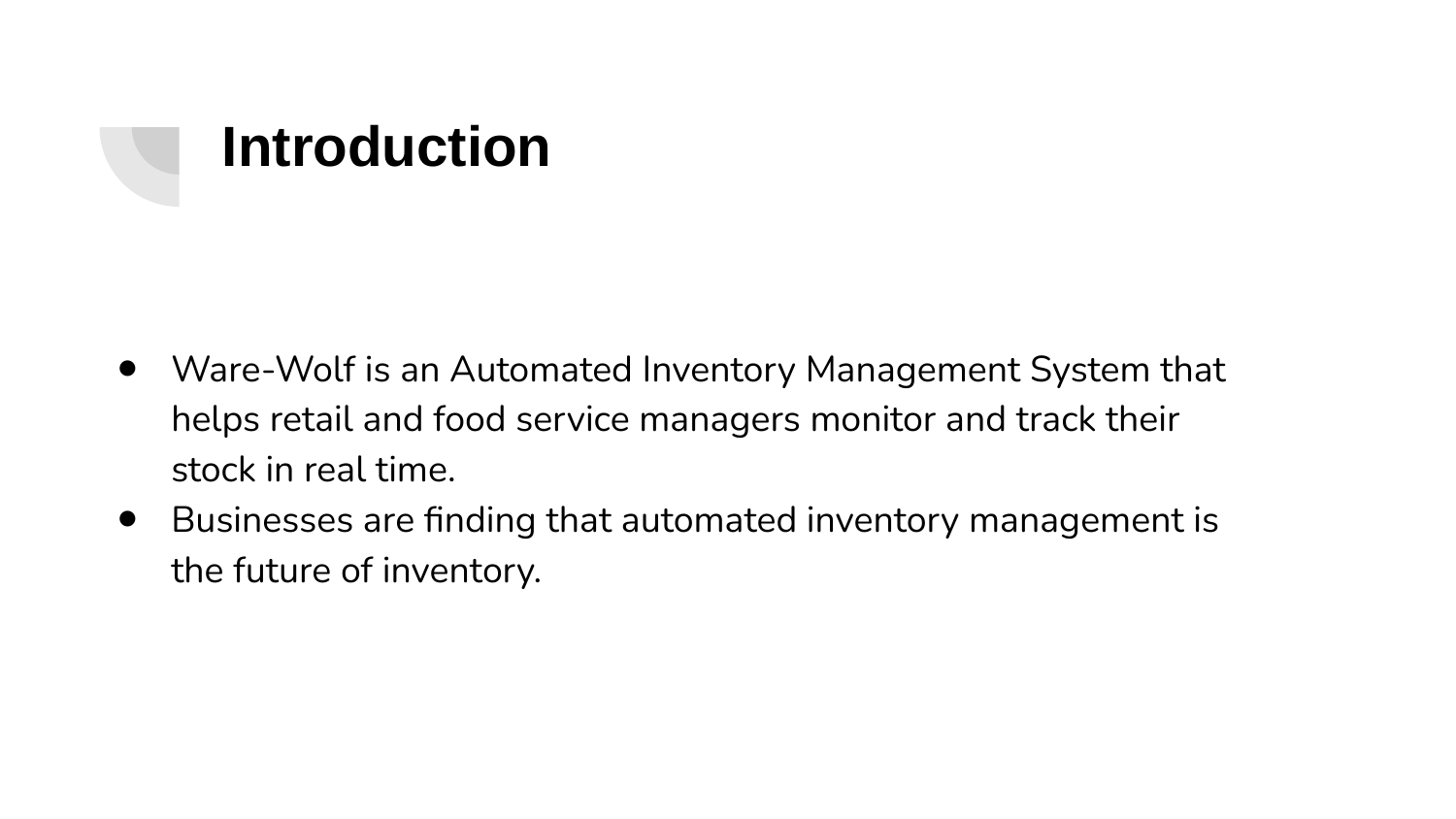

# Introduction

Ware-Wolf is an Automated Inventory Management System that helps retail and food service managers monitor and track their stock in real time.
Businesses are finding that automated inventory management is the future of inventory.